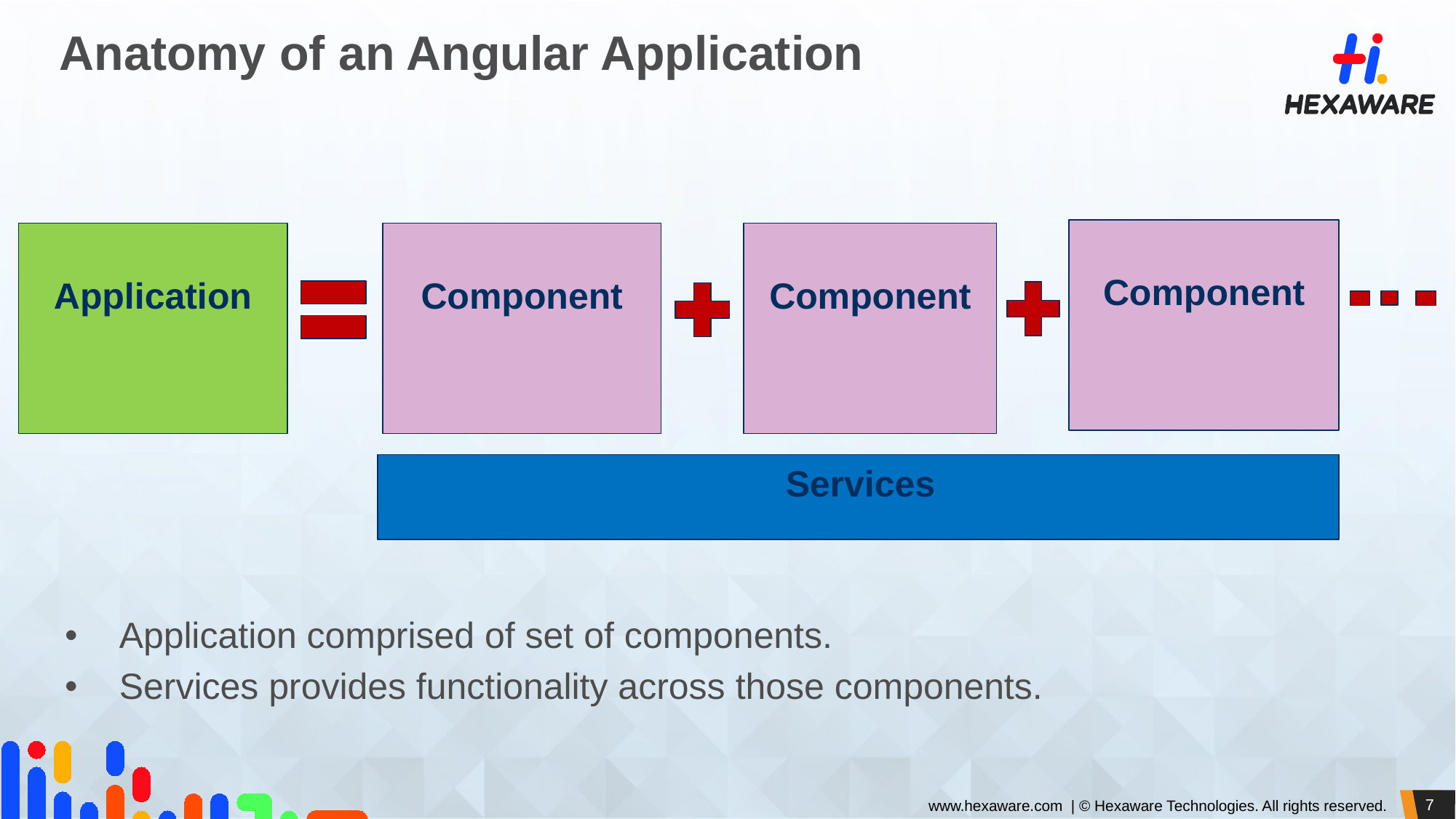

# Anatomy of an Angular Application

Component

Component

Component

Application

                                       Services
Application comprised of set of components.
Services provides functionality across those components.